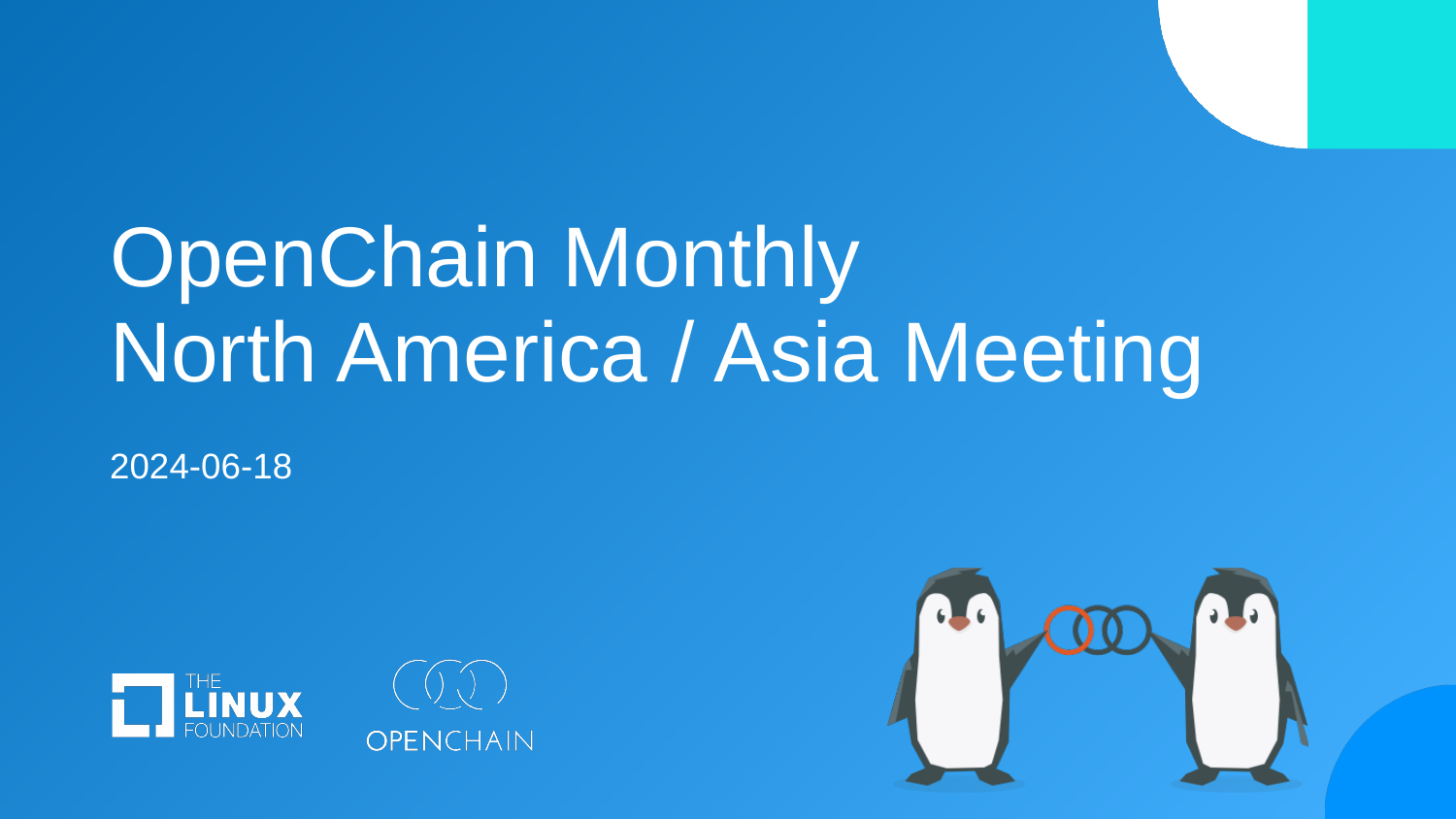

# OpenChain Monthly North America / Asia Meeting
2024-06-18